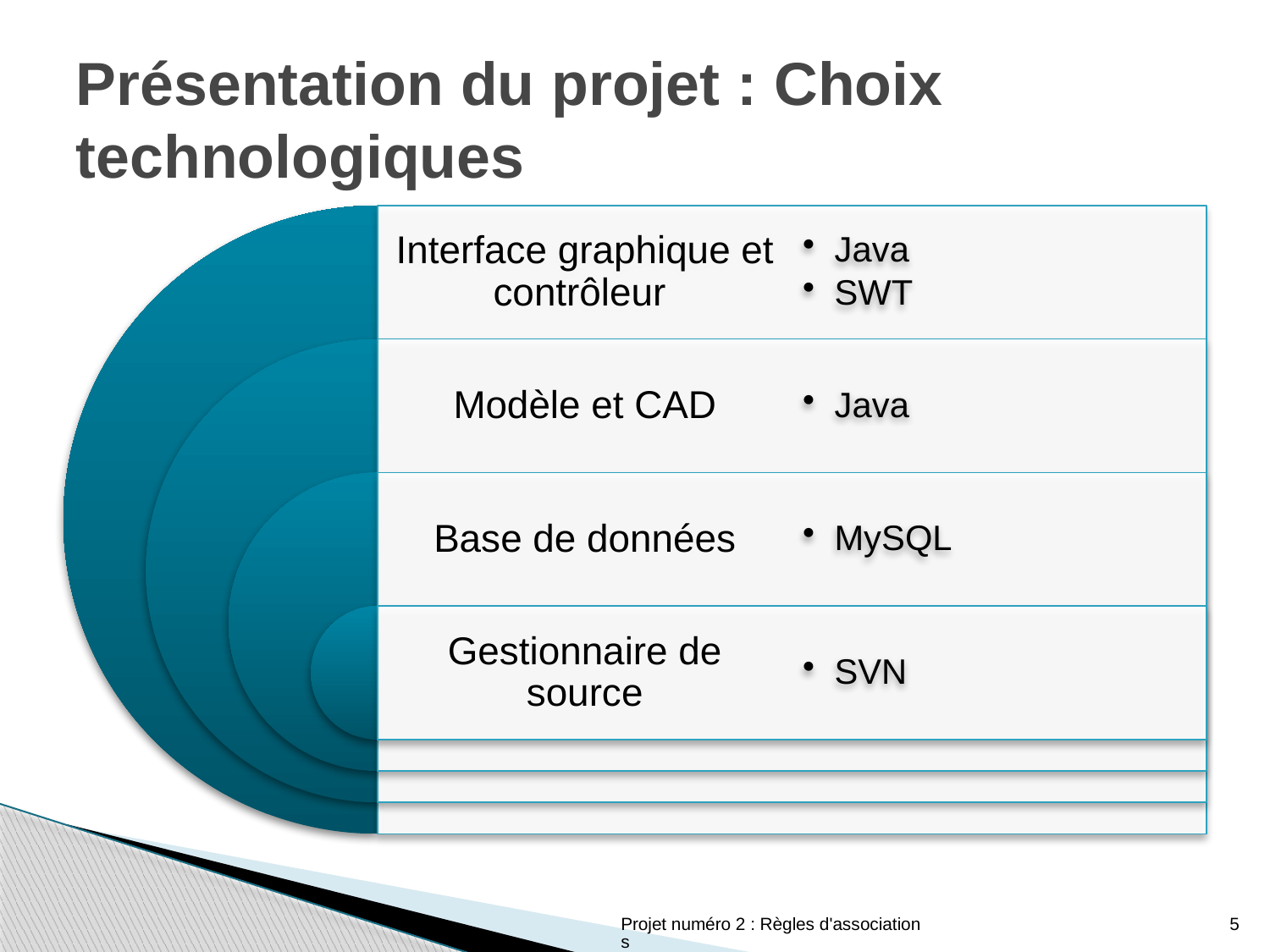

# Présentation du projet : Choix technologiques
Interface graphique et contrôleur
Modèle et CAD
Base de données
Gestionnaire de source
Java
SWT
Java
MySQL
SVN
Projet numéro 2 : Règles d'associations
5